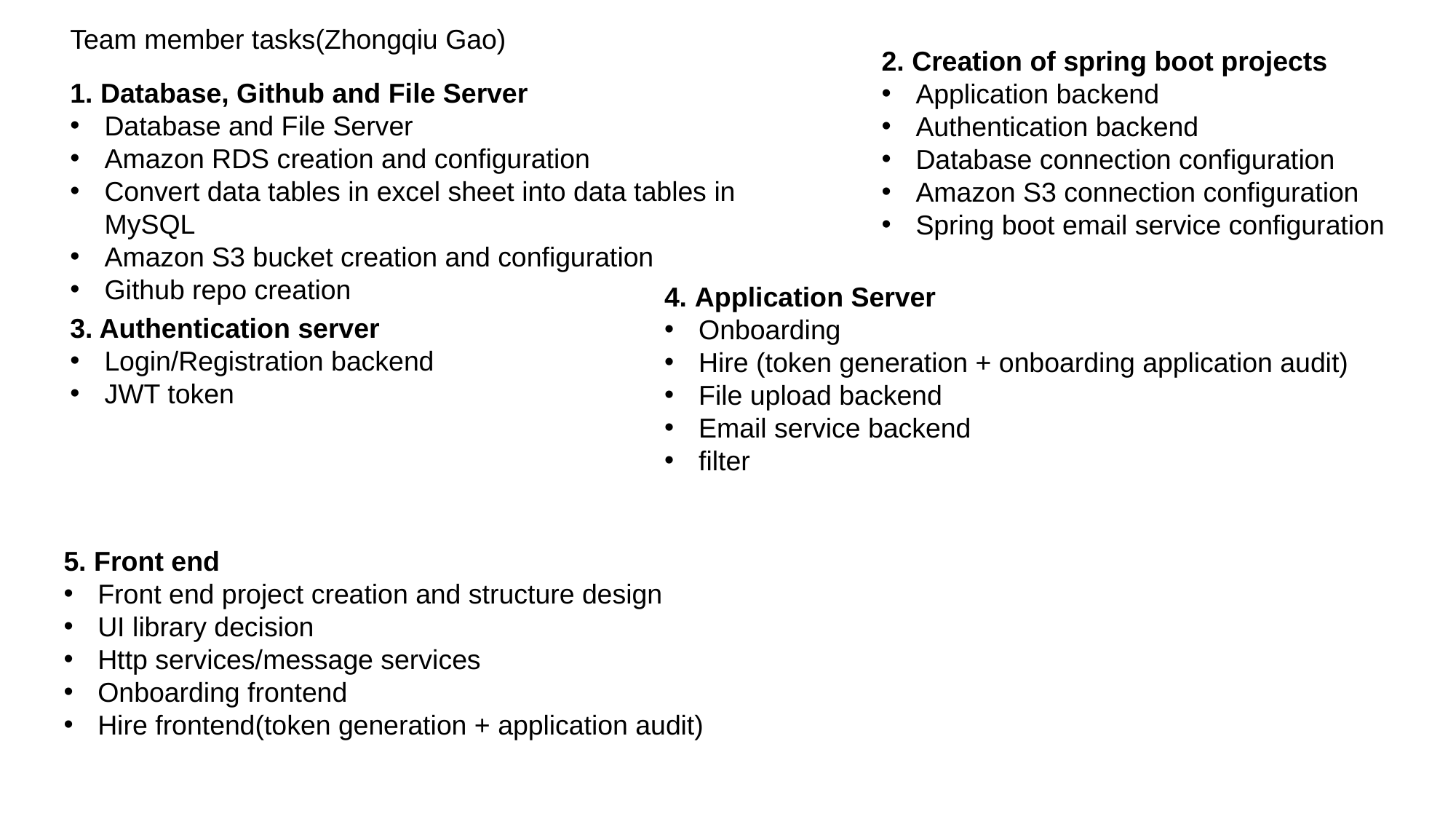

Team member tasks(Zhongqiu Gao)
2. Creation of spring boot projects
Application backend
Authentication backend
Database connection configuration
Amazon S3 connection configuration
Spring boot email service configuration
1. Database, Github and File Server
Database and File Server
Amazon RDS creation and configuration
Convert data tables in excel sheet into data tables in MySQL
Amazon S3 bucket creation and configuration
Github repo creation
4. Application Server
Onboarding
Hire (token generation + onboarding application audit)
File upload backend
Email service backend
filter
3. Authentication server
Login/Registration backend
JWT token
5. Front end
Front end project creation and structure design
UI library decision
Http services/message services
Onboarding frontend
Hire frontend(token generation + application audit)